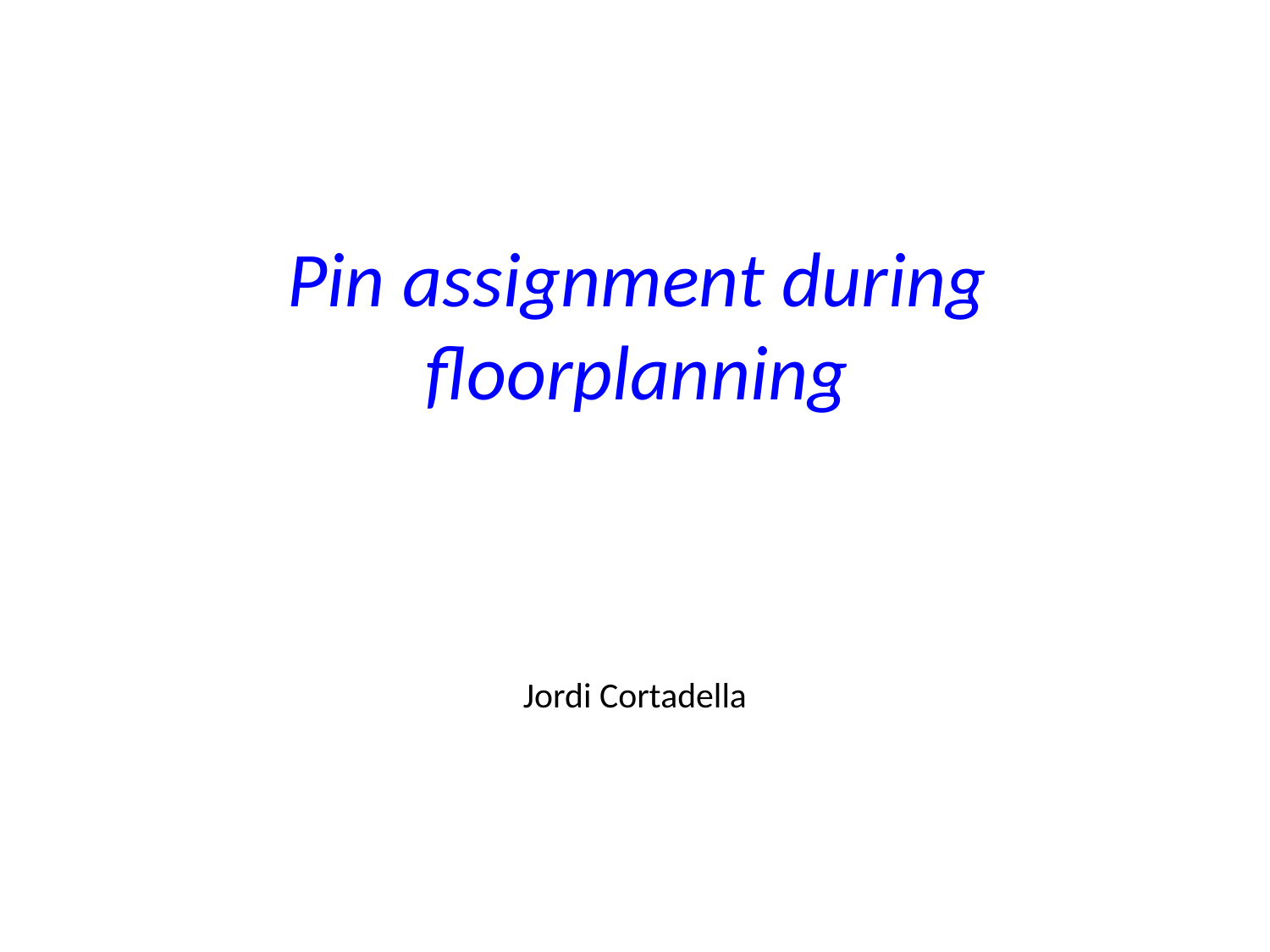

# Pin assignment during floorplanning
Jordi Cortadella